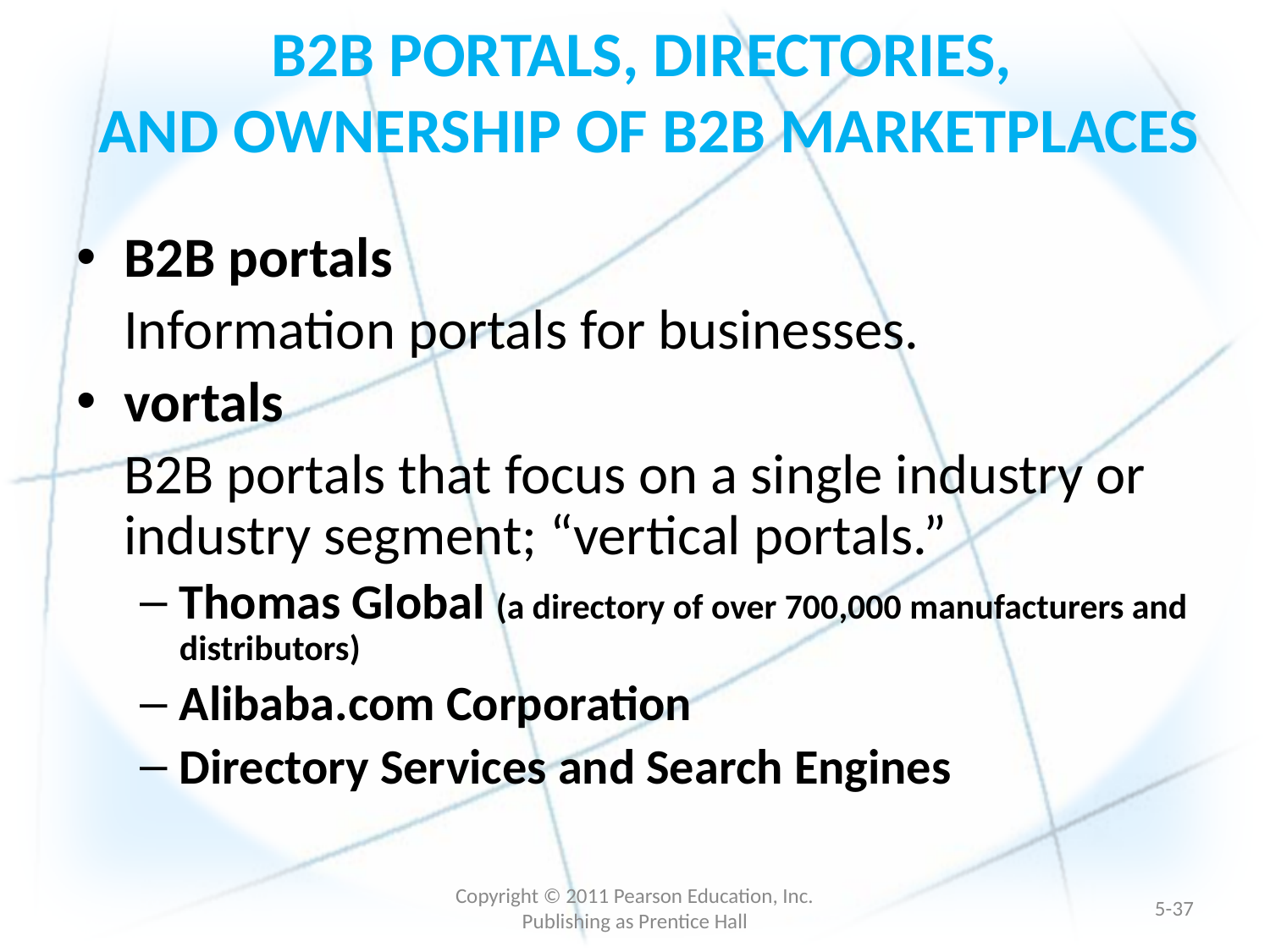

# B2B PORTALS, DIRECTORIES, AND OWNERSHIP OF B2B MARKETPLACES
B2B portals
	Information portals for businesses.
vortals
	B2B portals that focus on a single industry or industry segment; “vertical portals.”
Thomas Global (a directory of over 700,000 manufacturers and distributors)
Alibaba.com Corporation
Directory Services and Search Engines
Copyright © 2011 Pearson Education, Inc. Publishing as Prentice Hall
5-37